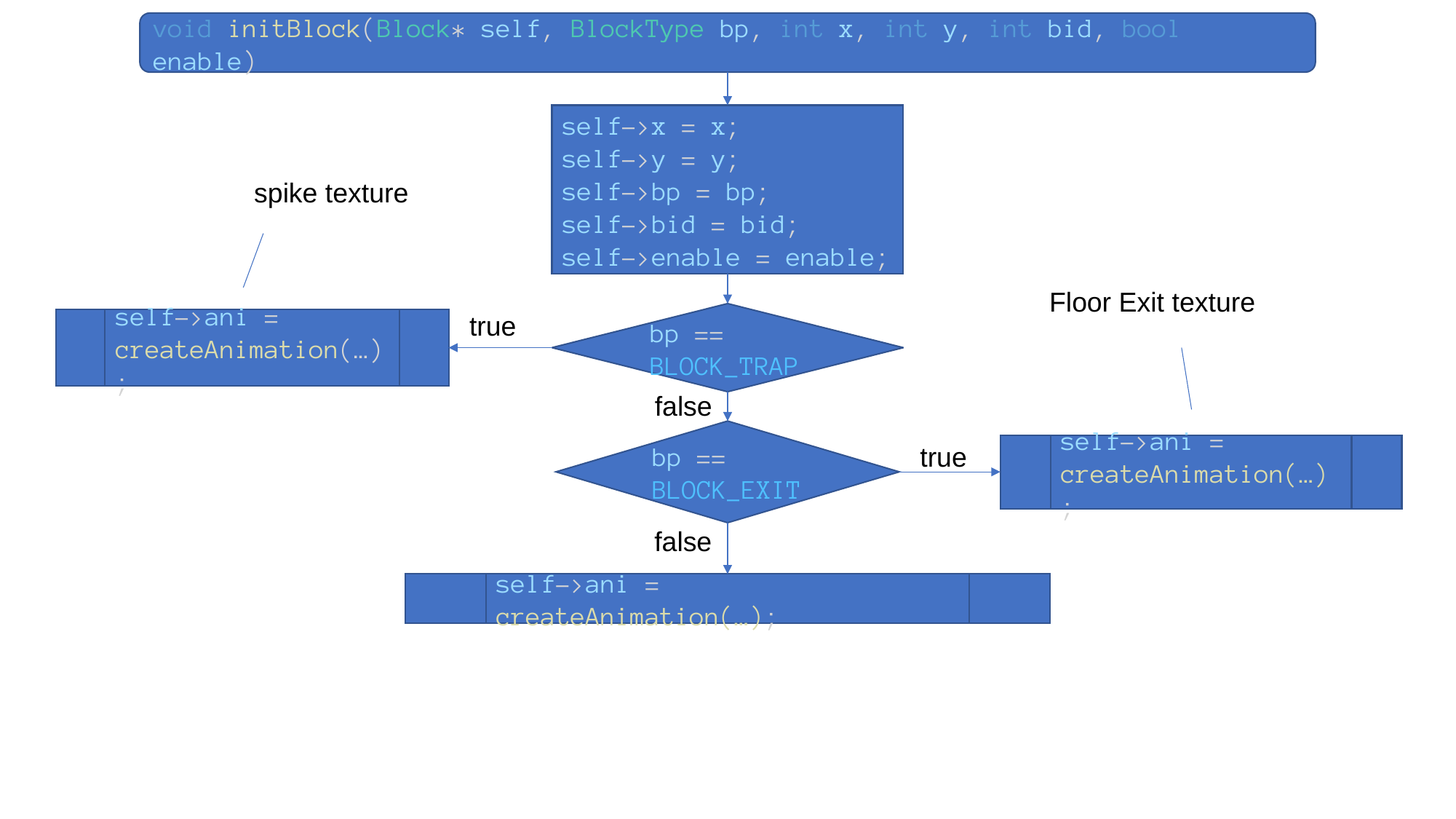

void initBlock(Block* self, BlockType bp, int x, int y, int bid, bool enable)
self->x = x;
self->y = y;
self->bp = bp;
self->bid = bid;
self->enable = enable;
spike texture
Floor Exit texture
true
bp == BLOCK_TRAP
self->ani = createAnimation(…);
false
bp == BLOCK_EXIT
true
self->ani = createAnimation(…);
false
self->ani = createAnimation(…);